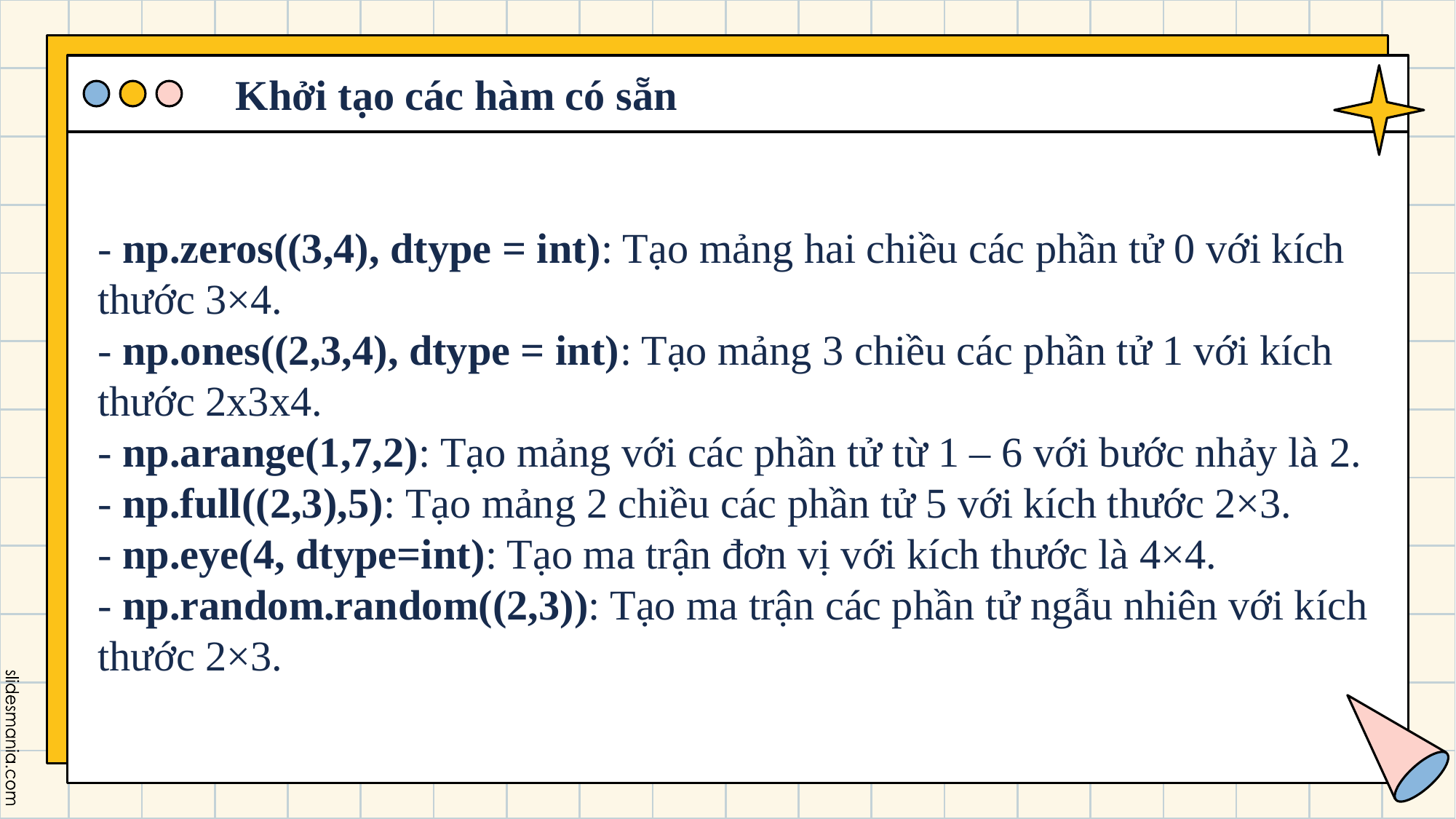

Khởi tạo các hàm có sẵn
# - np.zeros((3,4), dtype = int): Tạo mảng hai chiều các phần tử 0 với kích thước 3×4. - np.ones((2,3,4), dtype = int): Tạo mảng 3 chiều các phần tử 1 với kích thước 2x3x4. - np.arange(1,7,2): Tạo mảng với các phần tử từ 1 – 6 với bước nhảy là 2. - np.full((2,3),5): Tạo mảng 2 chiều các phần tử 5 với kích thước 2×3. - np.eye(4, dtype=int): Tạo ma trận đơn vị với kích thước là 4×4. - np.random.random((2,3)): Tạo ma trận các phần tử ngẫu nhiên với kích thước 2×3.